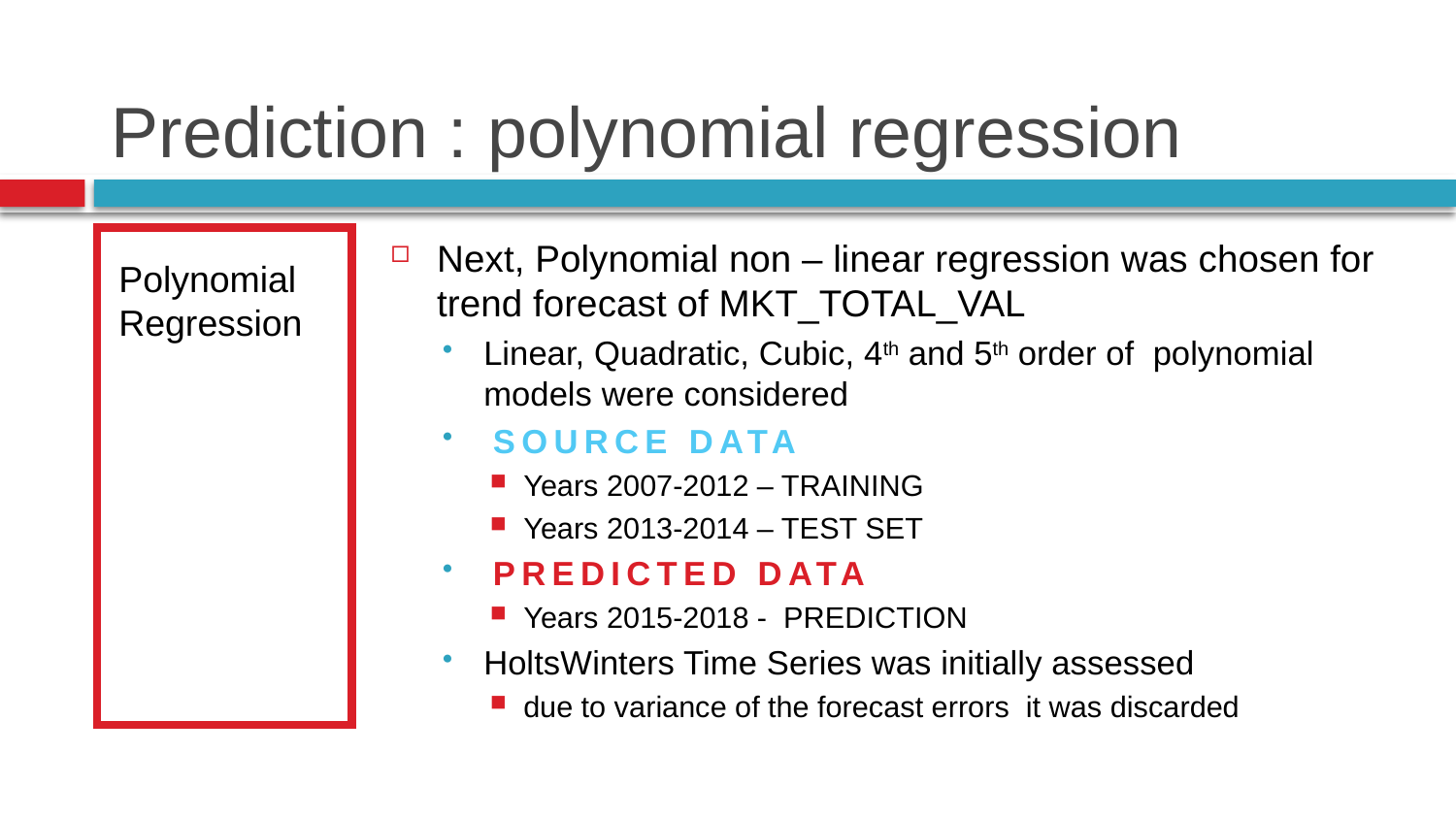

# Prediction : polynomial regression
Polynomial Regression
Next, Polynomial non – linear regression was chosen for trend forecast of MKT_TOTAL_VAL
Linear, Quadratic, Cubic, 4th and 5th order of  polynomial models were considered
 SOURCE DATA
Years 2007-2012 – TRAINING
Years 2013-2014 – TEST SET
 PREDICTED DATA
Years 2015-2018 -  PREDICTION
HoltsWinters Time Series was initially assessed
due to variance of the forecast errors  it was discarded